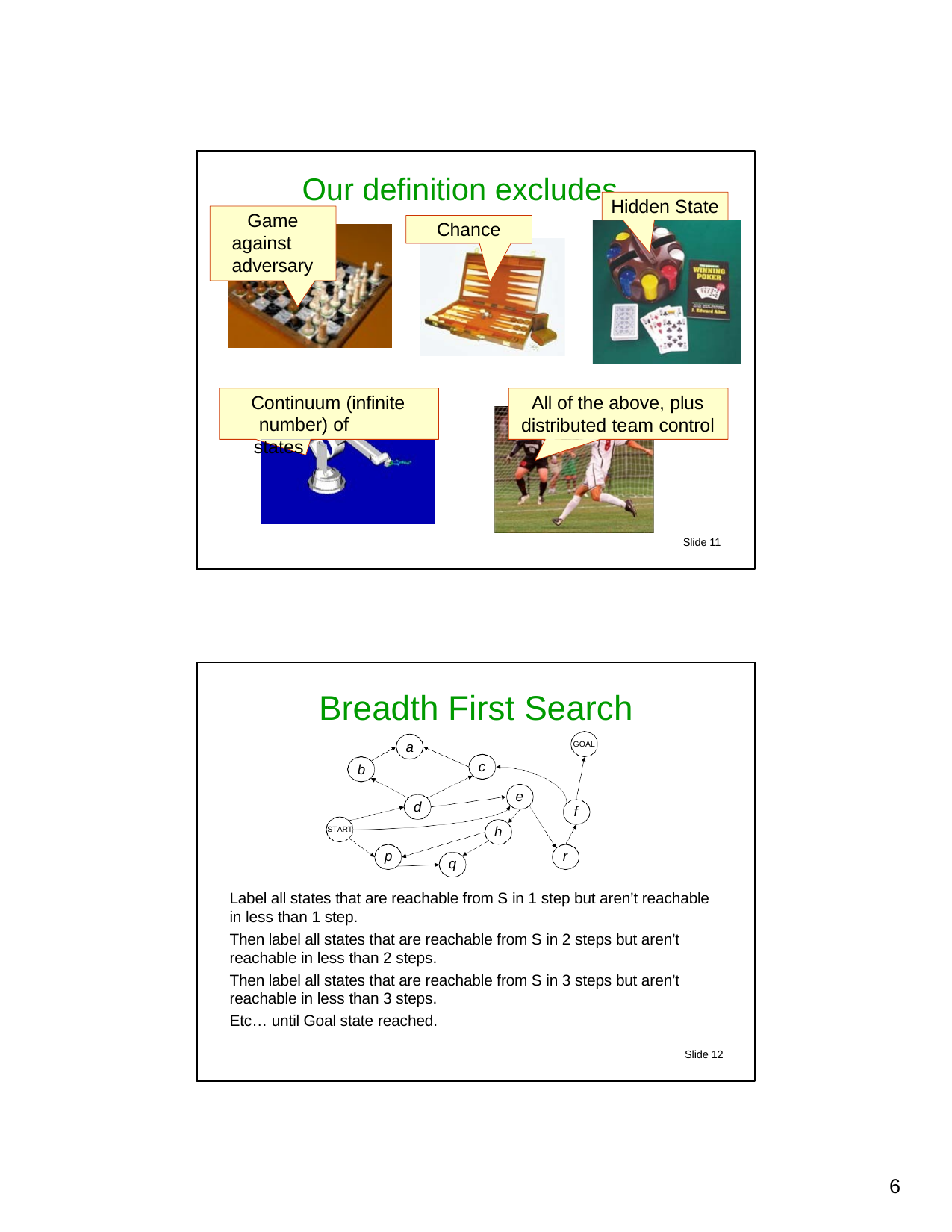

Our definition excludes…

Hidden State

Game  against  adversary

Chance

Continuum (infinite  number) of states
All of the above, plus  distributed team control

Slide 11

Breadth First Search

a
GOAL
c
b
e
d
f
h
START
p	r
q
Label all states that are reachable from S in 1 step but aren’t reachable  in less than 1 step.
Then label all states that are reachable from S in 2 steps but aren’t  reachable in less than 2 steps.
Then label all states that are reachable from S in 3 steps but aren’t  reachable in less than 3 steps.
Etc… until Goal state reached.

Slide 12
6